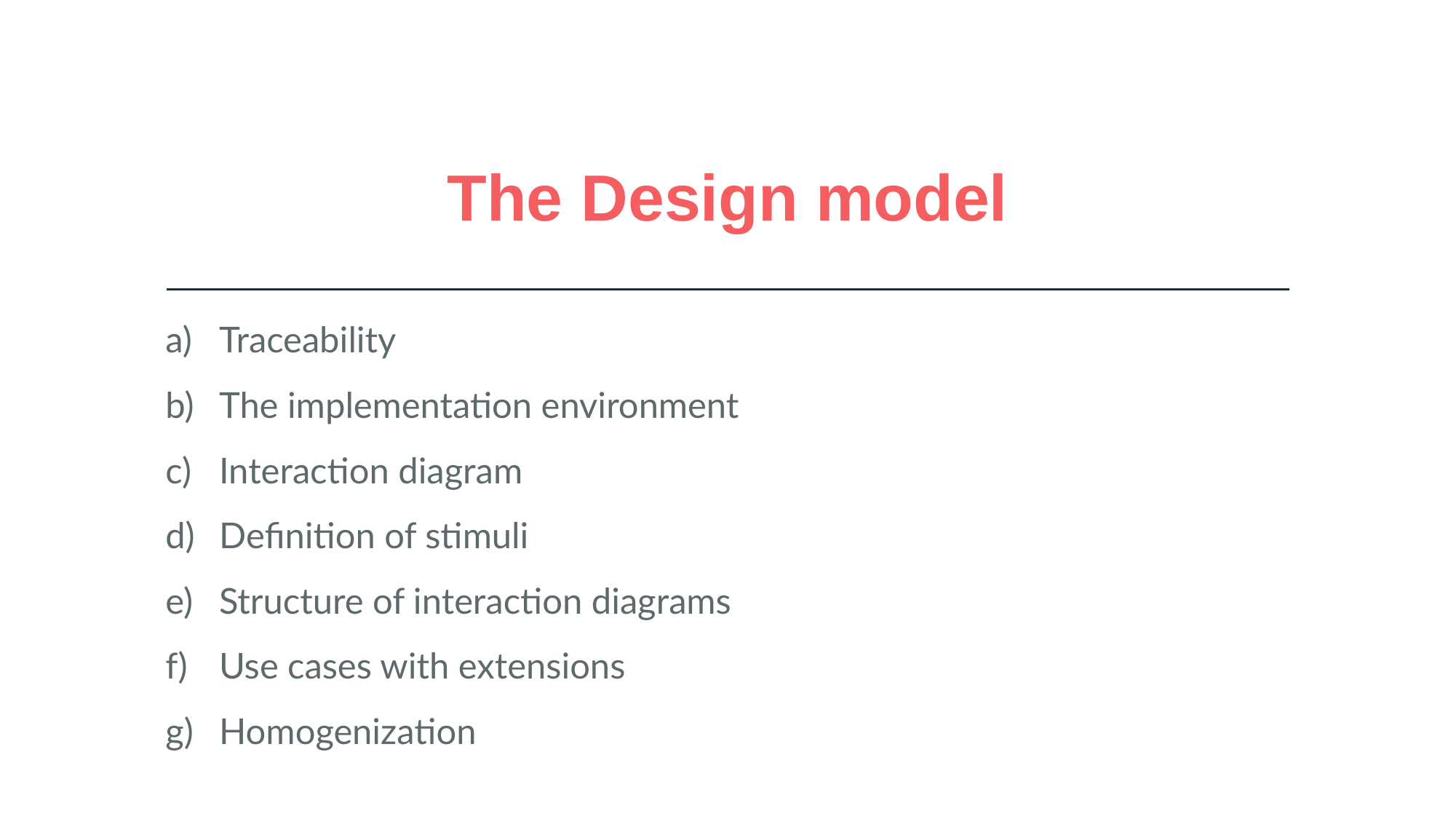

# The Design model
Traceability
The implementation environment
Interaction diagram
Definition of stimuli
Structure of interaction diagrams
Use cases with extensions
Homogenization